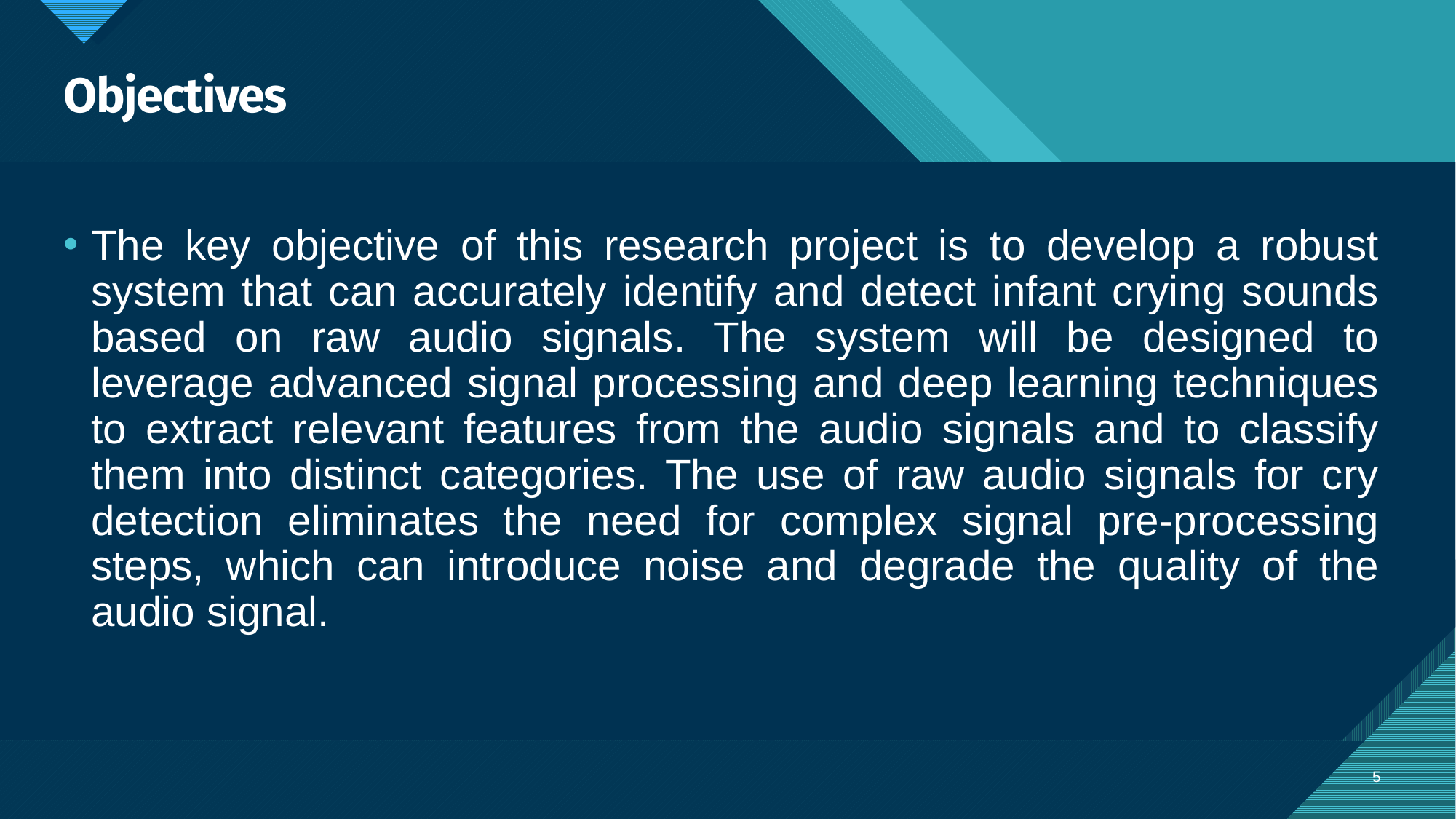

# Objectives
The key objective of this research project is to develop a robust system that can accurately identify and detect infant crying sounds based on raw audio signals. The system will be designed to leverage advanced signal processing and deep learning techniques to extract relevant features from the audio signals and to classify them into distinct categories. The use of raw audio signals for cry detection eliminates the need for complex signal pre-processing steps, which can introduce noise and degrade the quality of the audio signal.
5